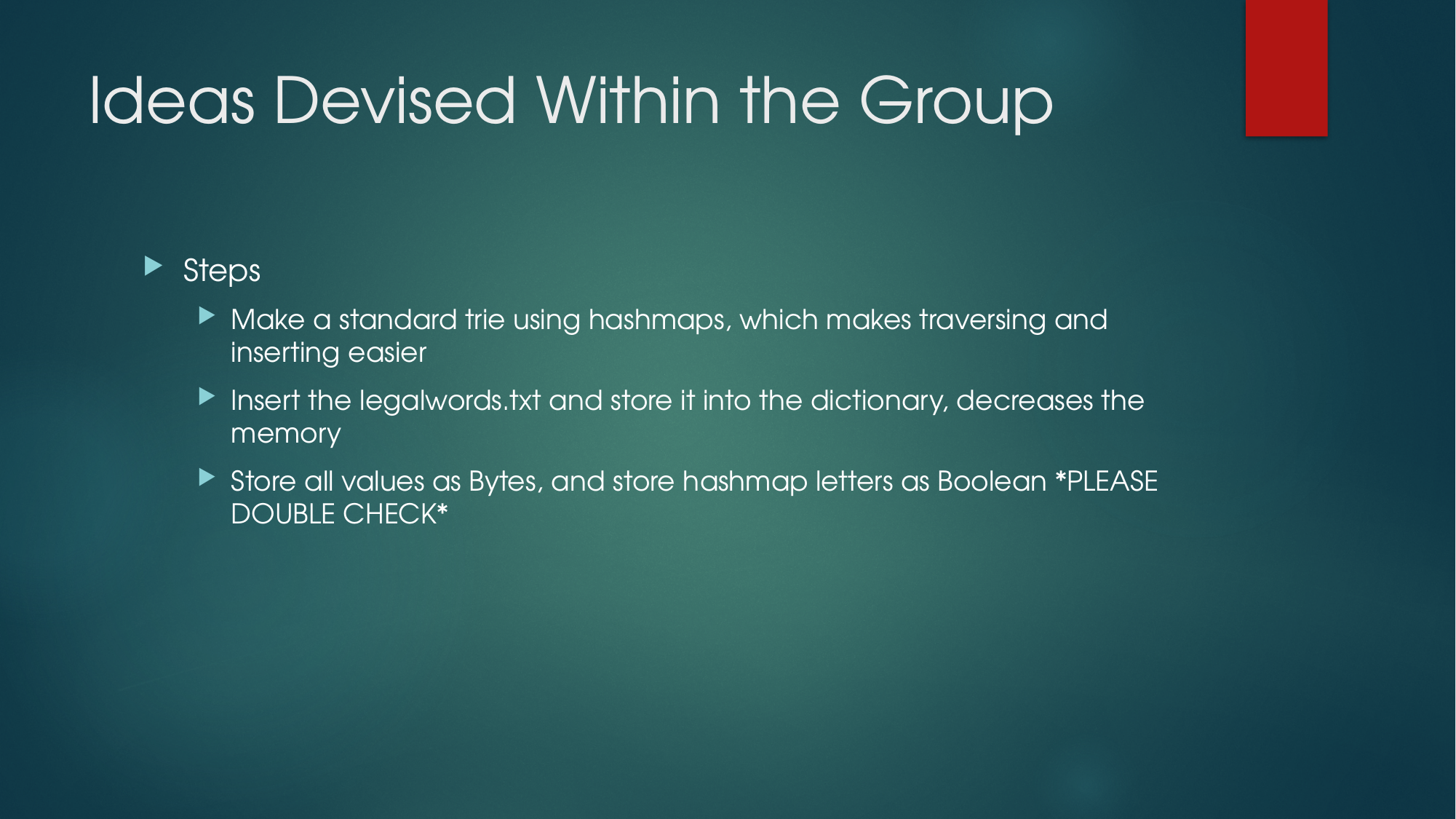

# Ideas Devised Within the Group
Steps
Make a standard trie using hashmaps, which makes traversing and inserting easier
Insert the legalwords.txt and store it into the dictionary, decreases the memory
Store all values as Bytes, and store hashmap letters as Boolean *PLEASE DOUBLE CHECK*